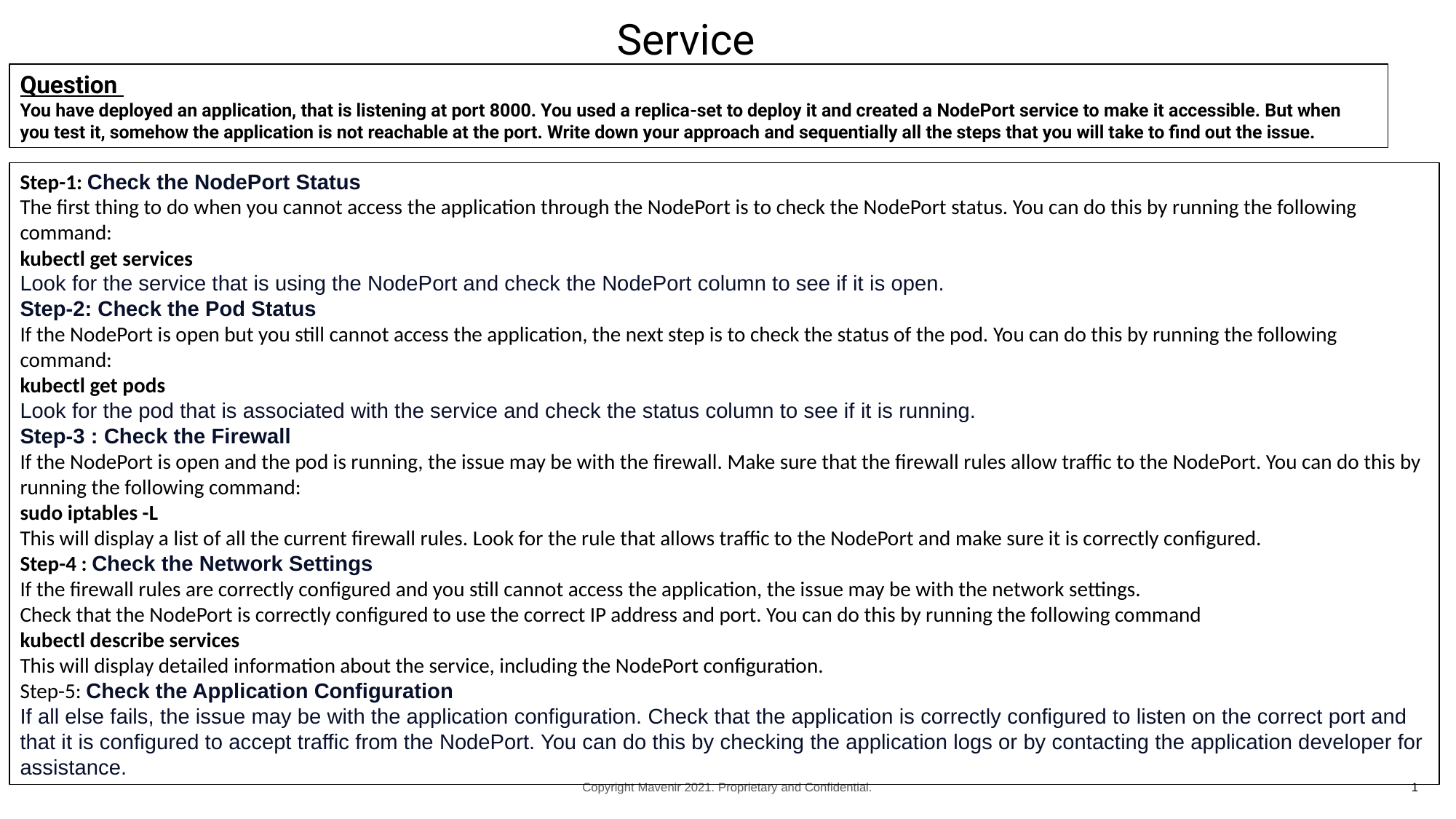

# Service
Question
You have deployed an application, that is listening at port 8000. You used a replica-set to deploy it and created a NodePort service to make it accessible. But when you test it, somehow the application is not reachable at the port. Write down your approach and sequentially all the steps that you will take to find out the issue.
Step-1: Check the NodePort Status
The first thing to do when you cannot access the application through the NodePort is to check the NodePort status. You can do this by running the following command:
kubectl get services
Look for the service that is using the NodePort and check the NodePort column to see if it is open.
Step-2: Check the Pod Status
If the NodePort is open but you still cannot access the application, the next step is to check the status of the pod. You can do this by running the following command:
kubectl get pods
Look for the pod that is associated with the service and check the status column to see if it is running.
Step-3 : Check the Firewall
If the NodePort is open and the pod is running, the issue may be with the firewall. Make sure that the firewall rules allow traffic to the NodePort. You can do this by running the following command:
sudo iptables -L
This will display a list of all the current firewall rules. Look for the rule that allows traffic to the NodePort and make sure it is correctly configured.
Step-4 : Check the Network Settings
If the firewall rules are correctly configured and you still cannot access the application, the issue may be with the network settings.
Check that the NodePort is correctly configured to use the correct IP address and port. You can do this by running the following command
kubectl describe services
This will display detailed information about the service, including the NodePort configuration.
Step-5: Check the Application Configuration
If all else fails, the issue may be with the application configuration. Check that the application is correctly configured to listen on the correct port and that it is configured to accept traffic from the NodePort. You can do this by checking the application logs or by contacting the application developer for assistance.